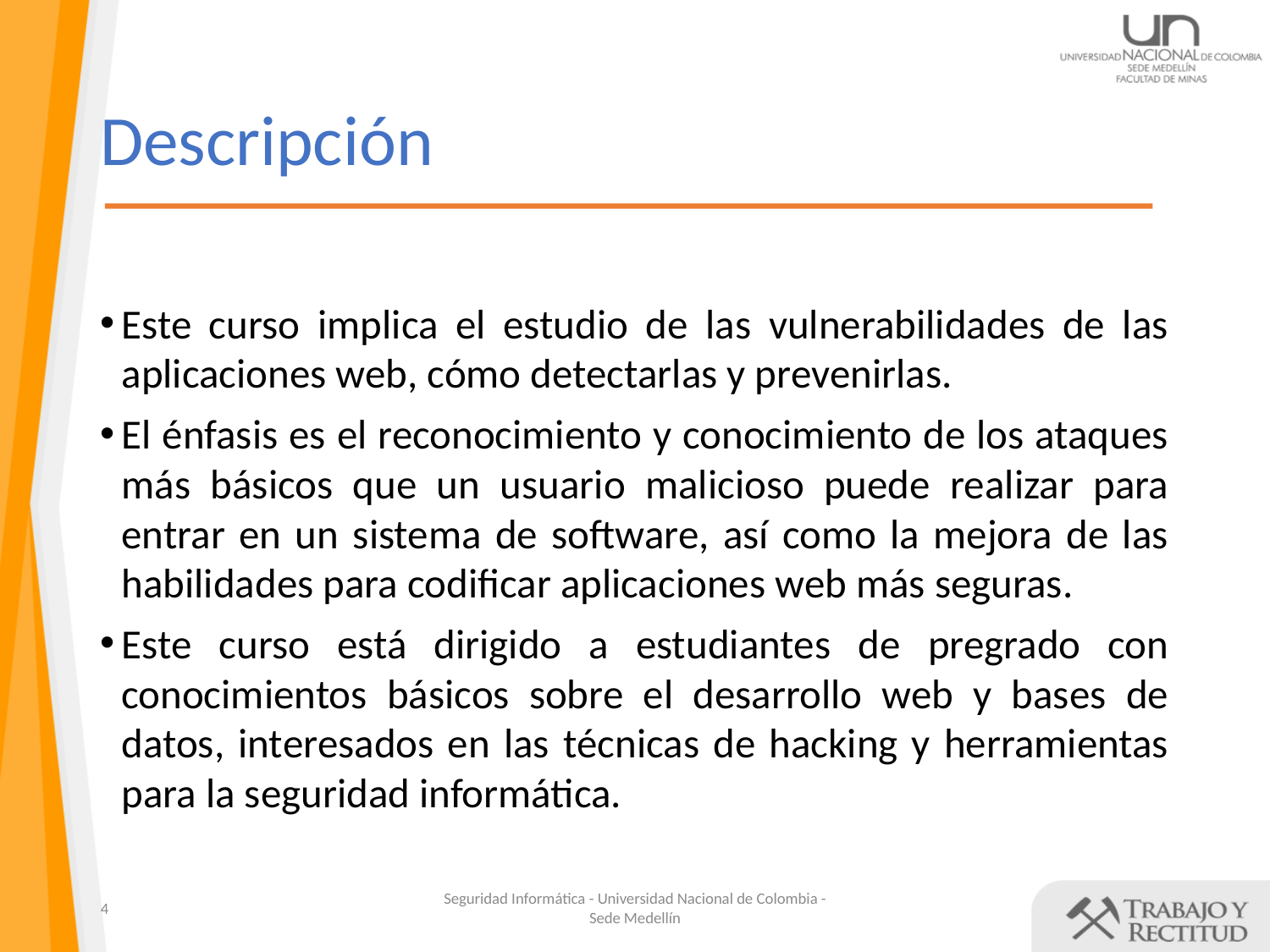

# Descripción

Este curso implica el estudio de las vulnerabilidades de las aplicaciones web, cómo detectarlas y prevenirlas.
El énfasis es el reconocimiento y conocimiento de los ataques más básicos que un usuario malicioso puede realizar para entrar en un sistema de software, así como la mejora de las habilidades para codificar aplicaciones web más seguras.
Este curso está dirigido a estudiantes de pregrado con conocimientos básicos sobre el desarrollo web y bases de datos, interesados en las técnicas de hacking y herramientas para la seguridad informática.
4
Seguridad Informática - Universidad Nacional de Colombia - Sede Medellín